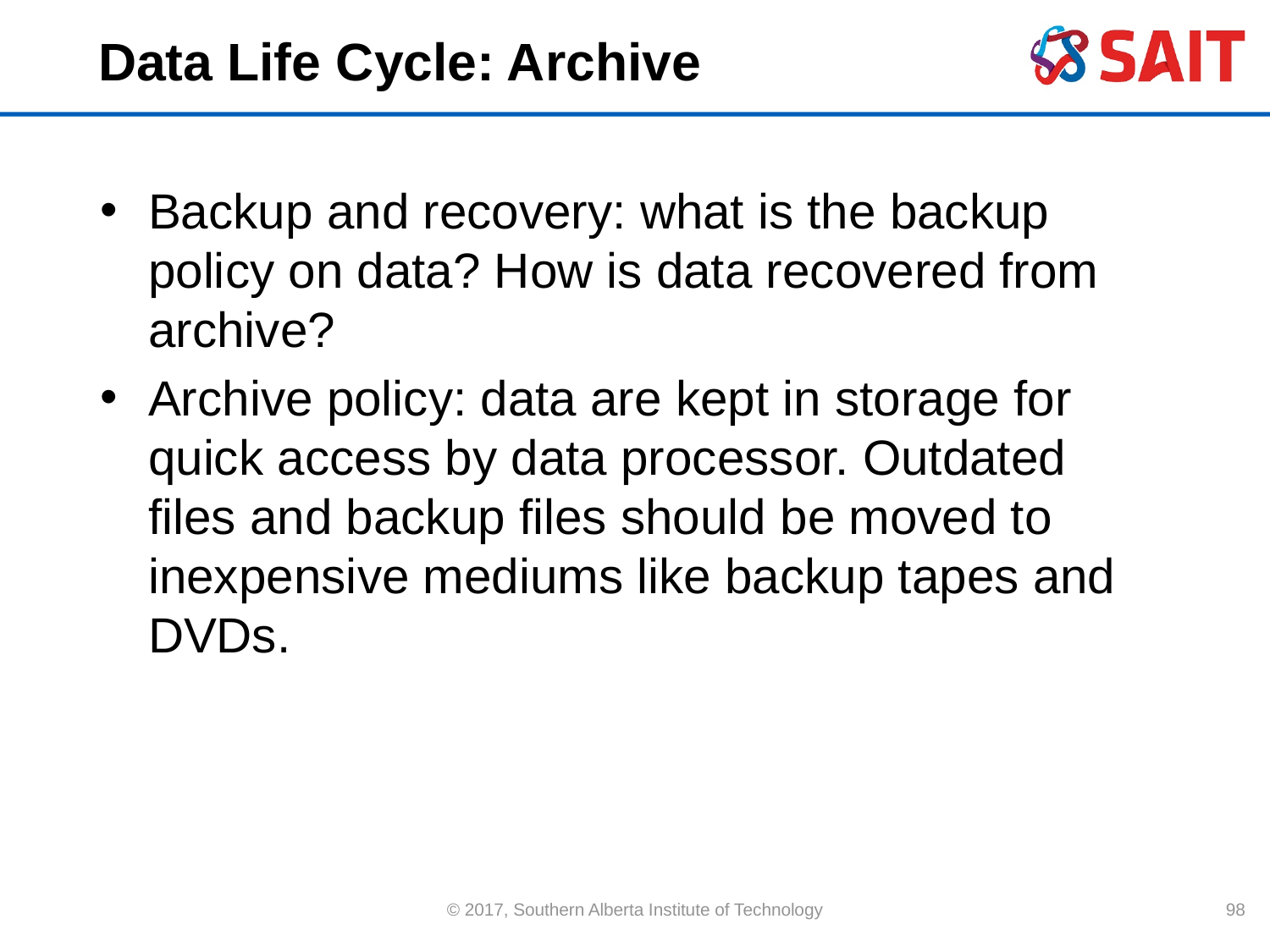

# Data Life Cycle: Archive
Backup and recovery: what is the backup policy on data? How is data recovered from archive?
Archive policy: data are kept in storage for quick access by data processor. Outdated files and backup files should be moved to inexpensive mediums like backup tapes and DVDs.